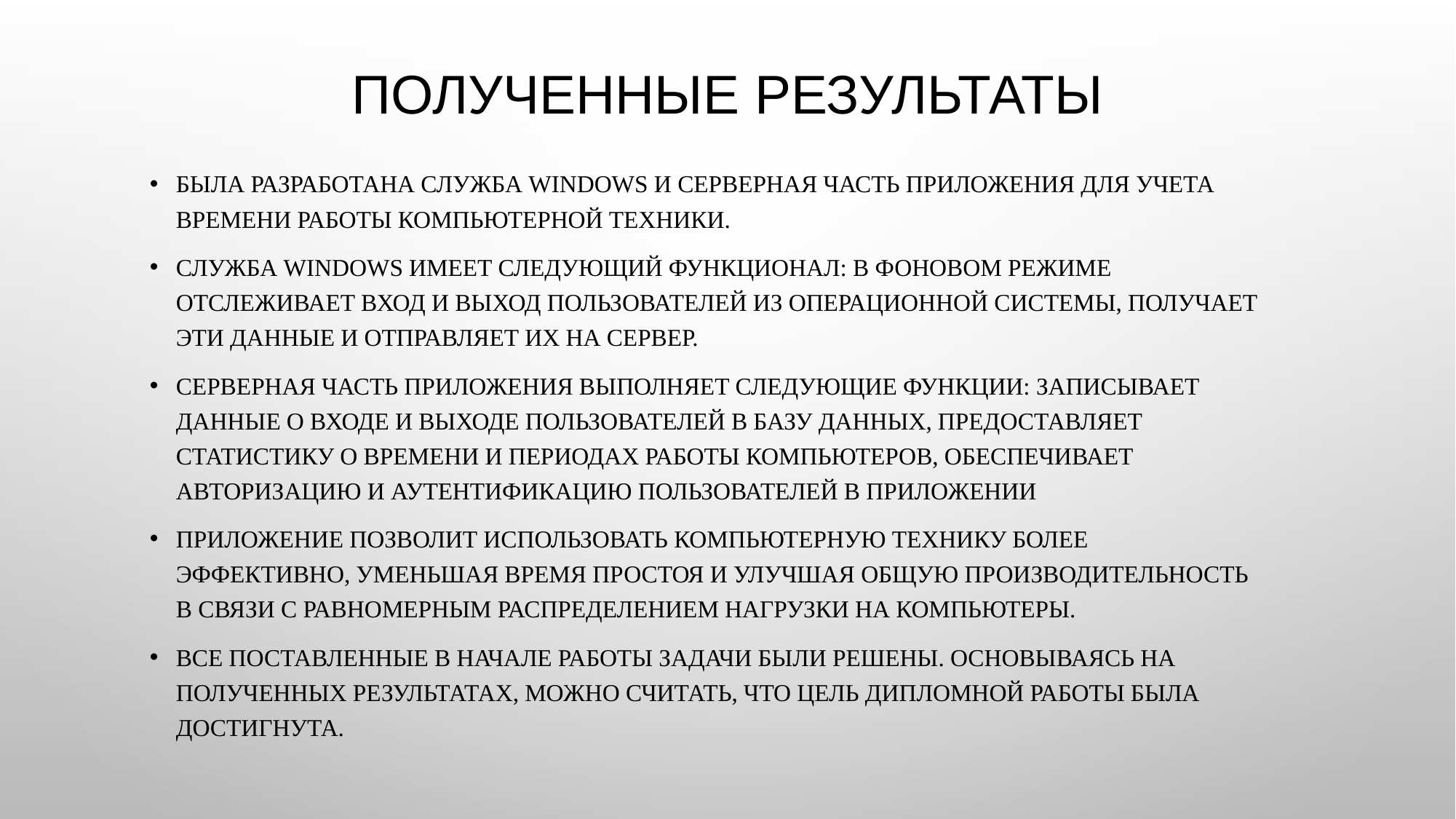

# ПОЛУЧЕННЫЕ РЕЗУЛЬТАТЫ
была разработана служба Windows и серверная часть приложения для учета времени работы компьютерной техники.
Служба Windows имеет следующий функционал: в фоновом режиме отслеживает вход и выход пользователей из операционной системы, получает эти данные и отправляет их на сервер.
Серверная часть приложения выполняет следующие функции: записывает данные о входе и выходе пользователей в базу данных, предоставляет статистику о времени и периодах работы компьютеров, обеспечивает авторизацию и аутентификацию пользователей в приложении
Приложение позволит использовать компьютерную технику более эффективно, уменьшая время простоя и улучшая общую производительность в связи с равномерным распределением нагрузки на компьютеры.
Все поставленные в начале работы задачи были Решены. Основываясь на полученных результатах, можно считать, что цель дипломной работы была достигнута.